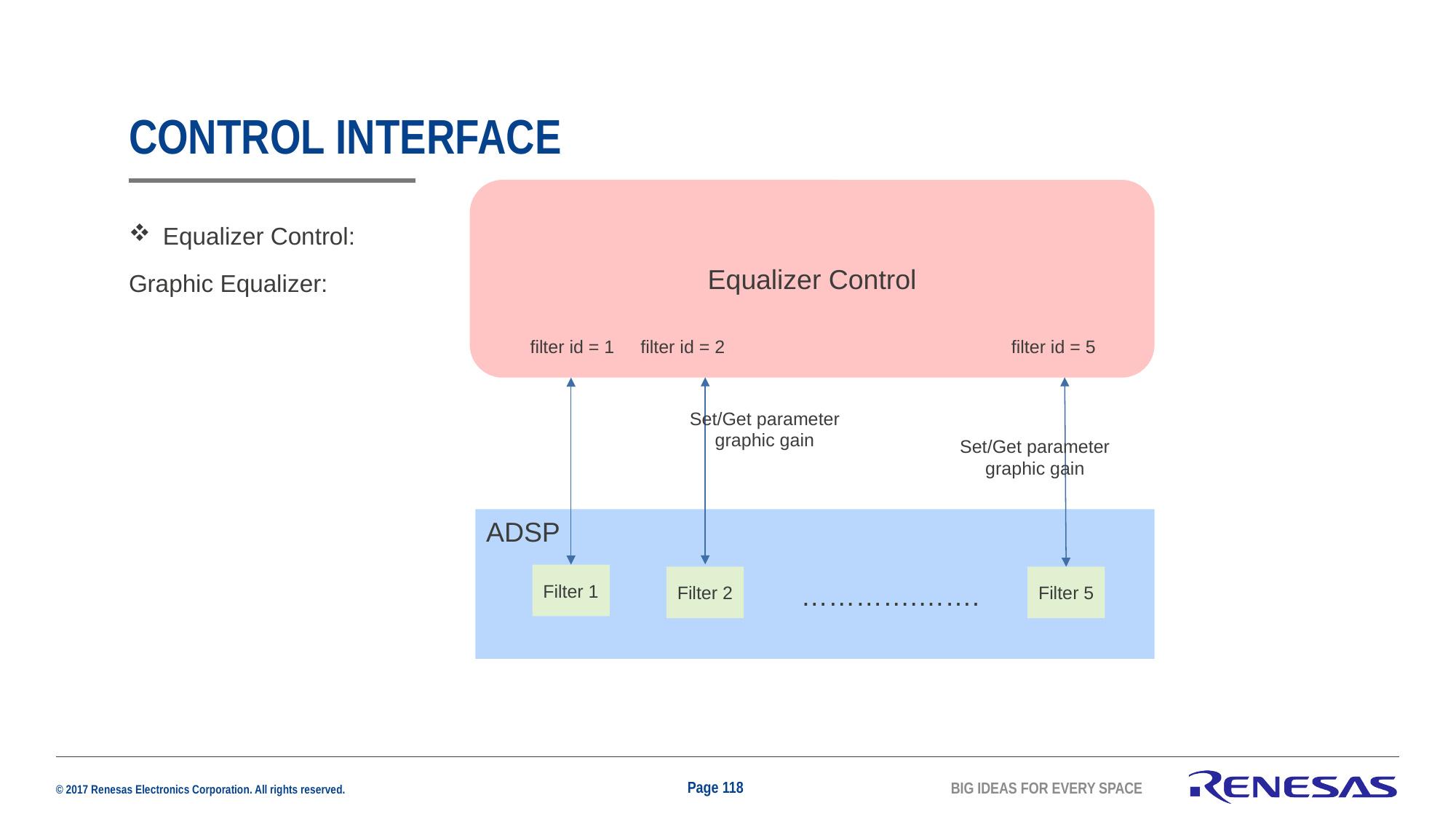

# CONTROL INTERFACE
Equalizer Control
Equalizer Control:
Graphic Equalizer:

filter id = 1
filter id = 2
filter id = 5
Set/Get parameter
graphic gain
Set/Get parameter
graphic gain
ADSP
Filter 1
Filter 2
Filter 5
………….…….
Page 118